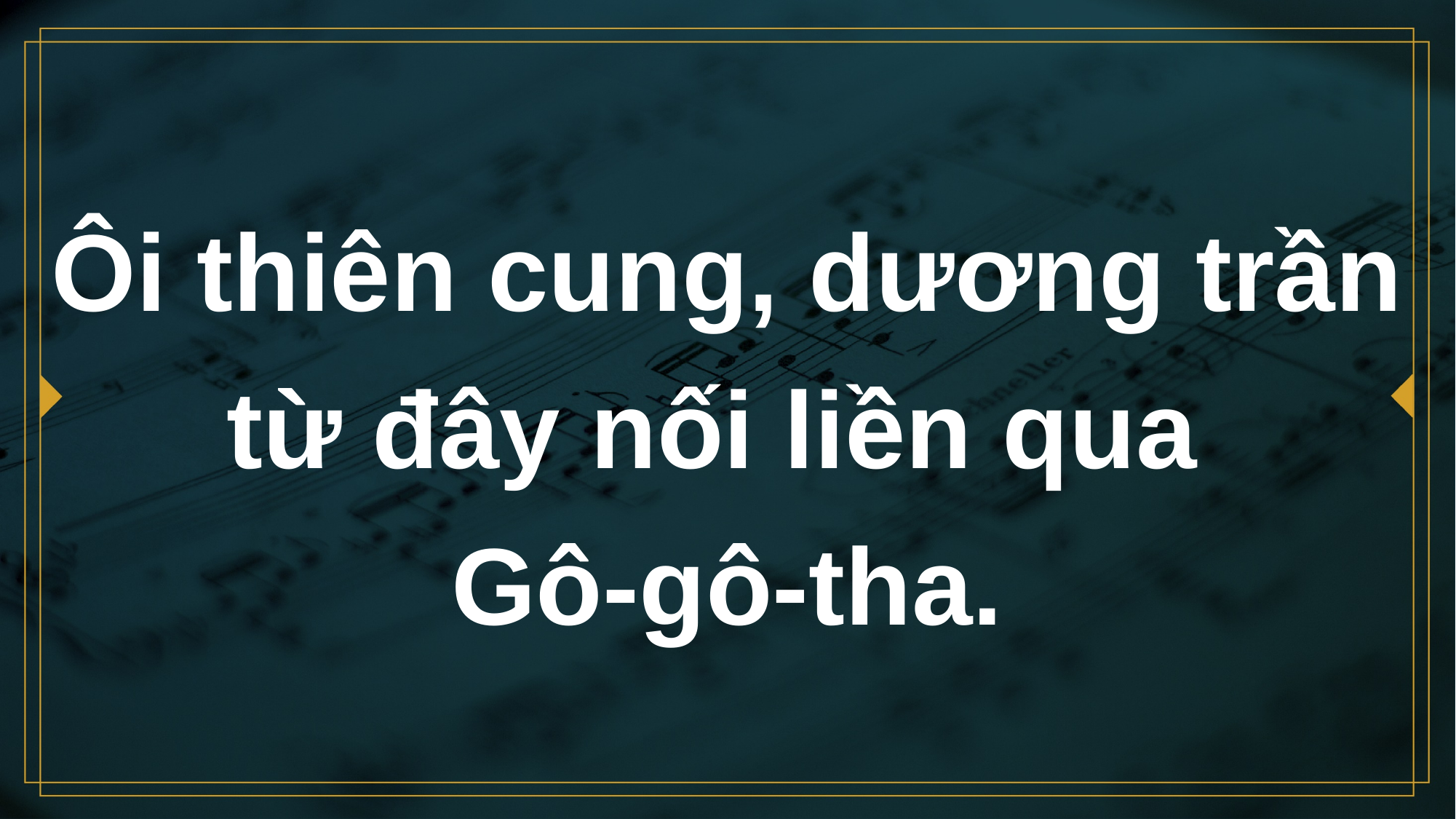

# Ôi thiên cung, dương trần từ đây nối liền qua Gô-gô-tha.